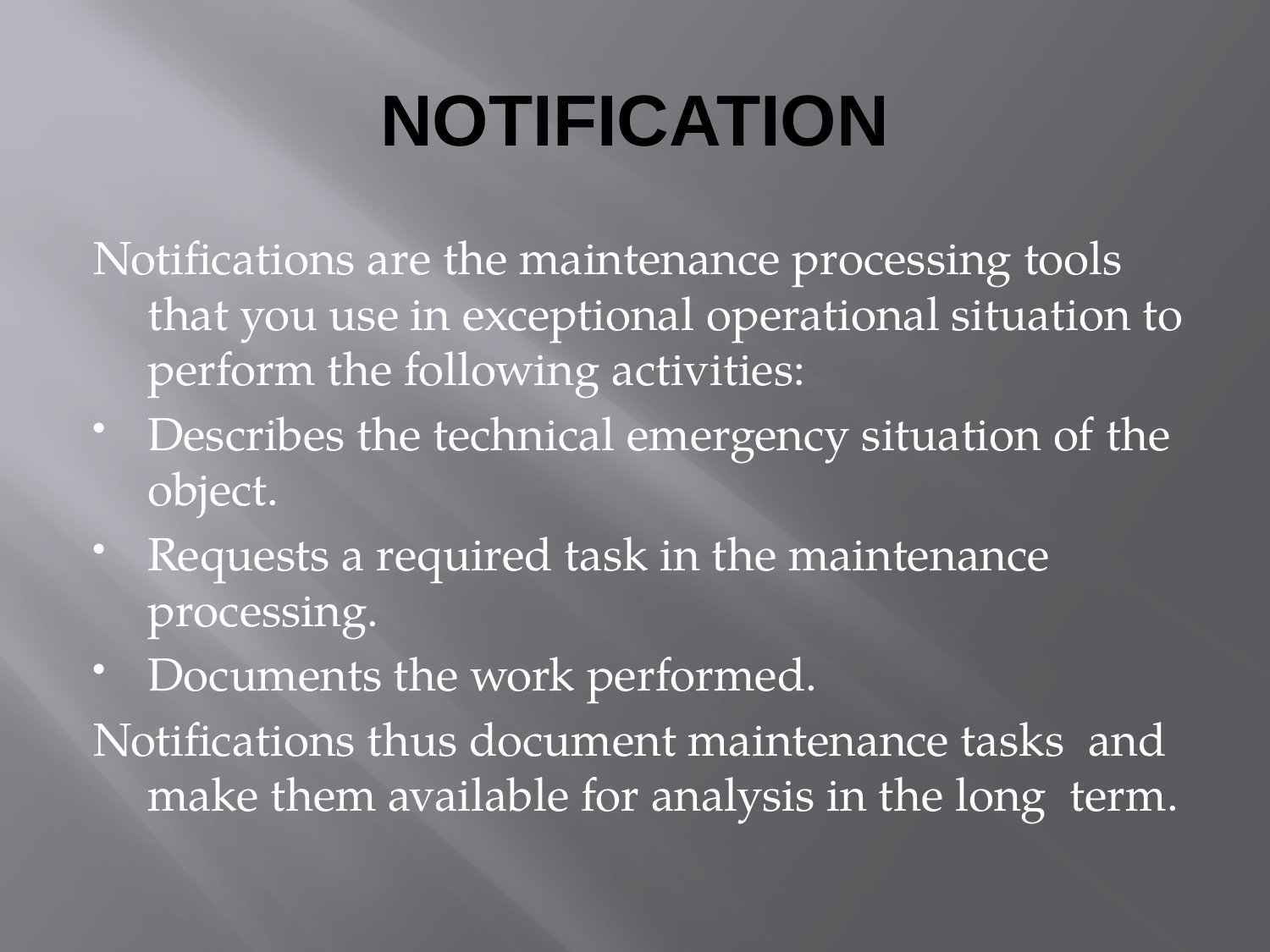

# NOTIFICATION
Notifications are the maintenance processing tools that you use in exceptional operational situation to perform the following activities:
Describes the technical emergency situation of the object.
Requests a required task in the maintenance processing.
Documents the work performed.
Notifications thus document maintenance tasks  and make them available for analysis in the long  term.